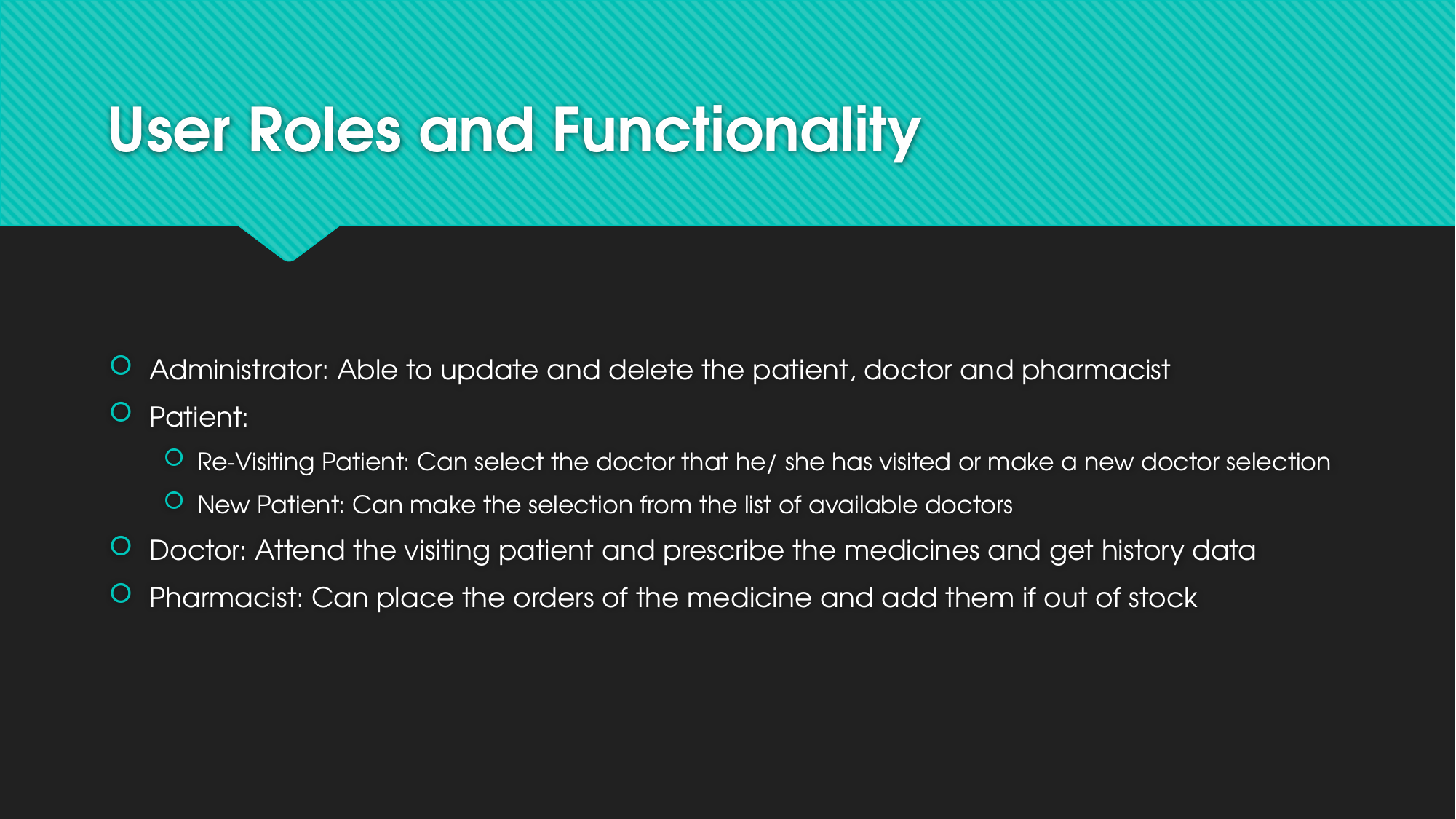

# User Roles and Functionality
Administrator: Able to update and delete the patient, doctor and pharmacist
Patient:
Re-Visiting Patient: Can select the doctor that he/ she has visited or make a new doctor selection
New Patient: Can make the selection from the list of available doctors
Doctor: Attend the visiting patient and prescribe the medicines and get history data
Pharmacist: Can place the orders of the medicine and add them if out of stock